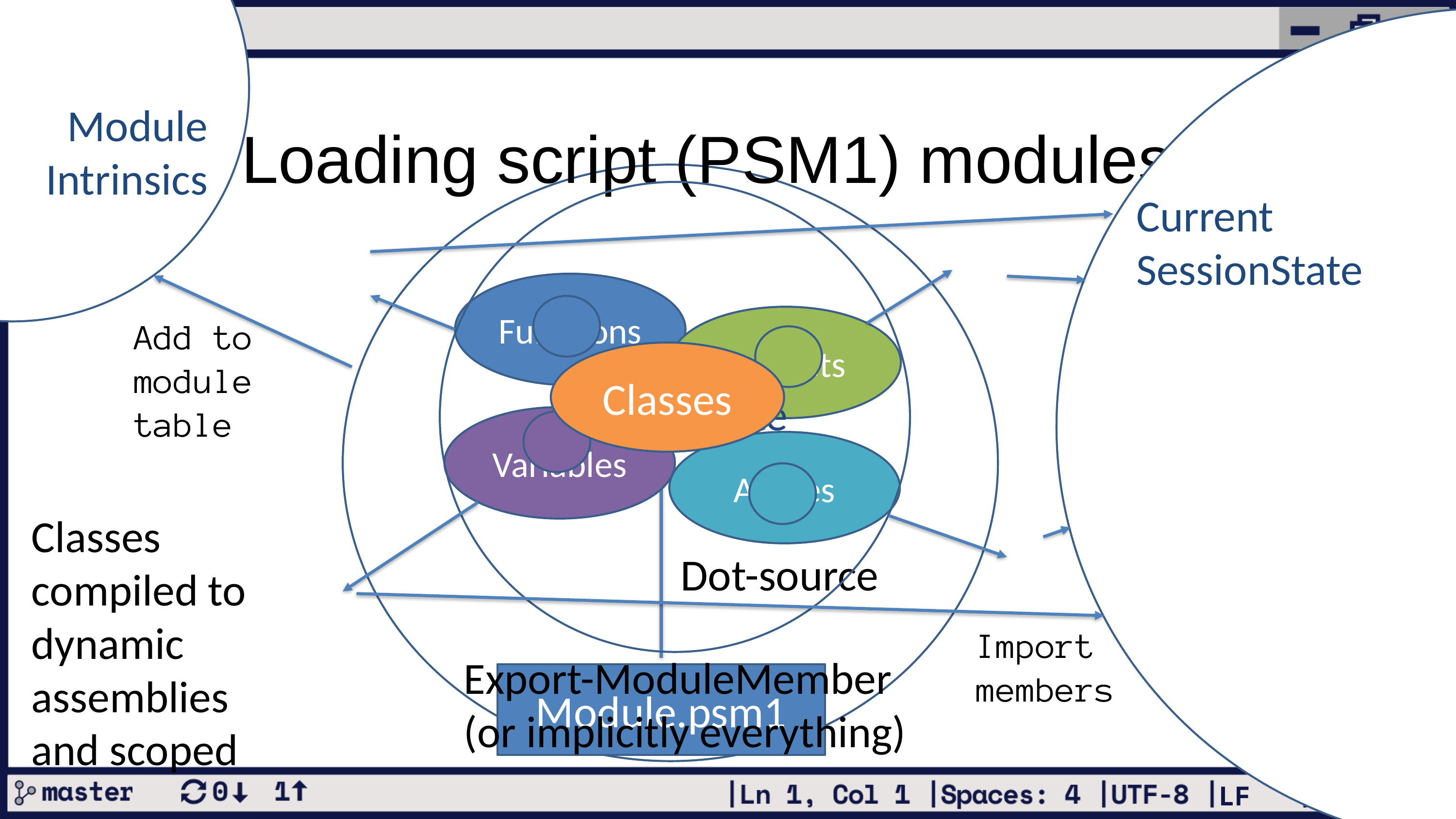

Current
SessionState
# Loading script (PSM1) modules
Module
Intrinsics

PSModuleInfo

Functions

Cmdlets
Add to
module table

Fresh
SessionState
Classes
Variables

Aliases

Classes compiled to dynamic assemblies and scoped
Dot-source
Import members
Export-ModuleMember
(or implicitly everything)
Module.psm1
7.0
LF